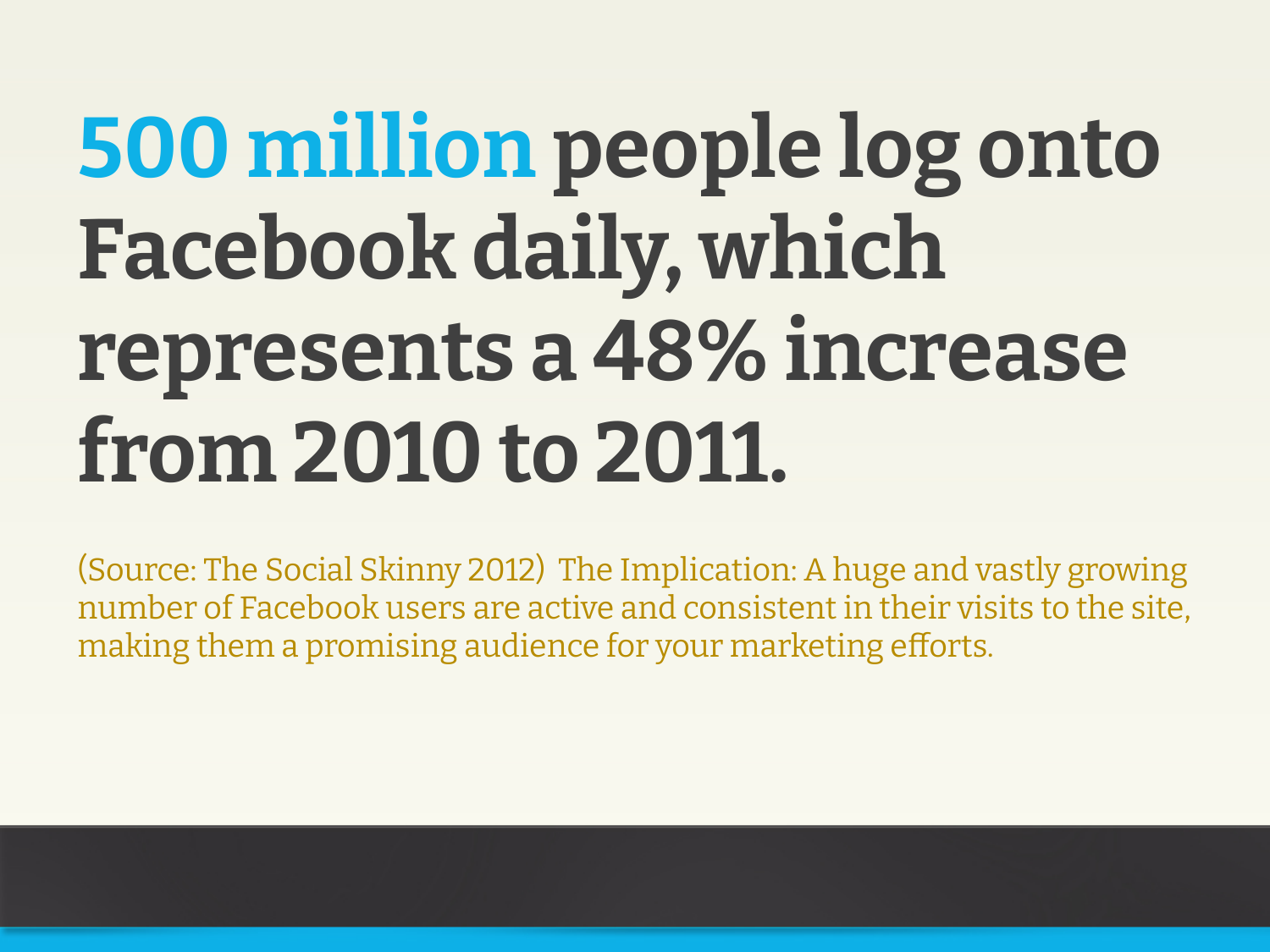

500 million people log onto Facebook daily, which represents a 48% increase from 2010 to 2011.

(Source: The Social Skinny 2012)  The Implication: A huge and vastly growing number of Facebook users are active and consistent in their visits to the site, making them a promising audience for your marketing efforts.